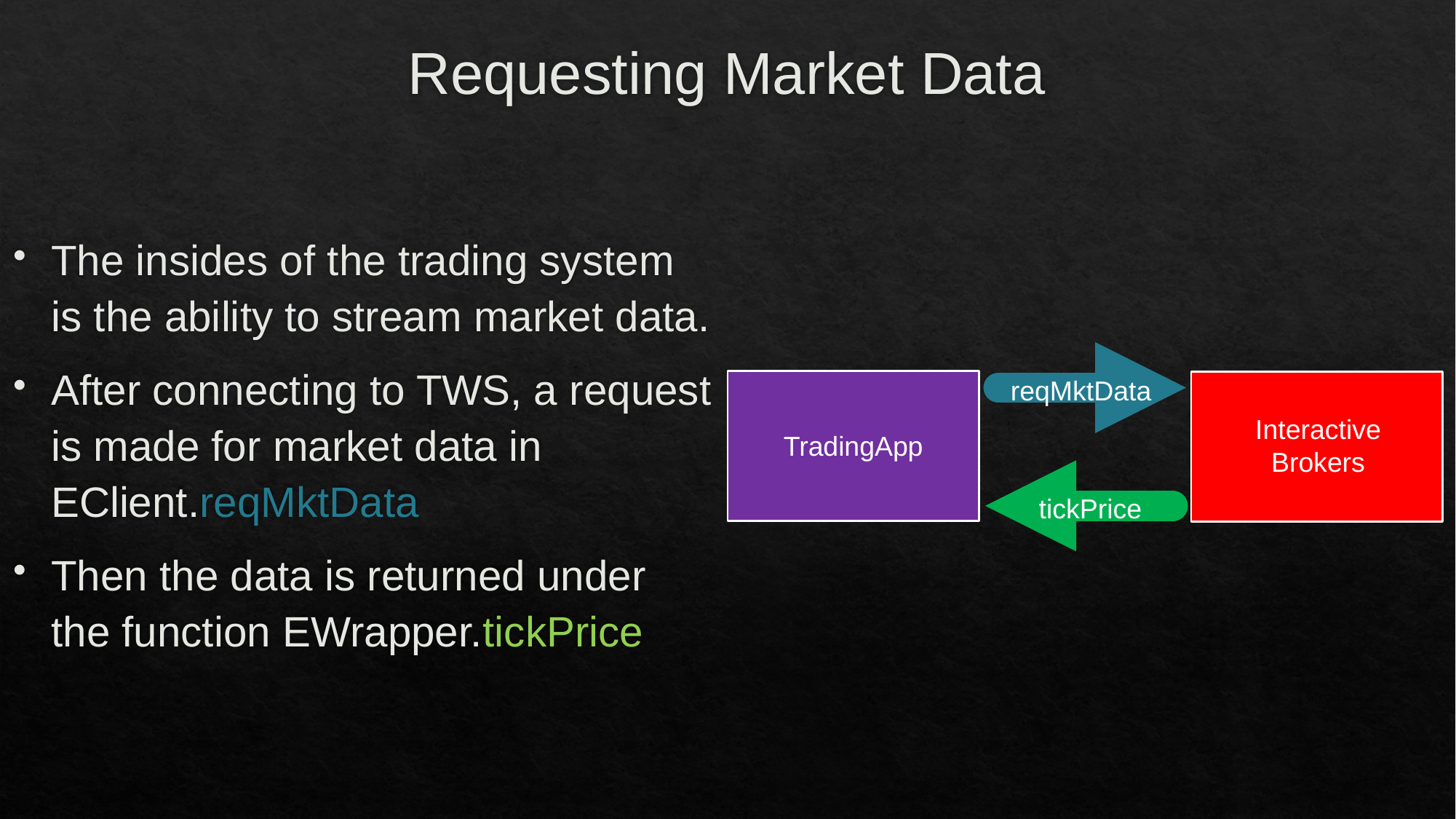

# Requesting Market Data
The insides of the trading system is the ability to stream market data.
After connecting to TWS, a request is made for market data in EClient.reqMktData
Then the data is returned under the function EWrapper.tickPrice
reqMktData

Interactive Brokers
TradingApp
tickPrice